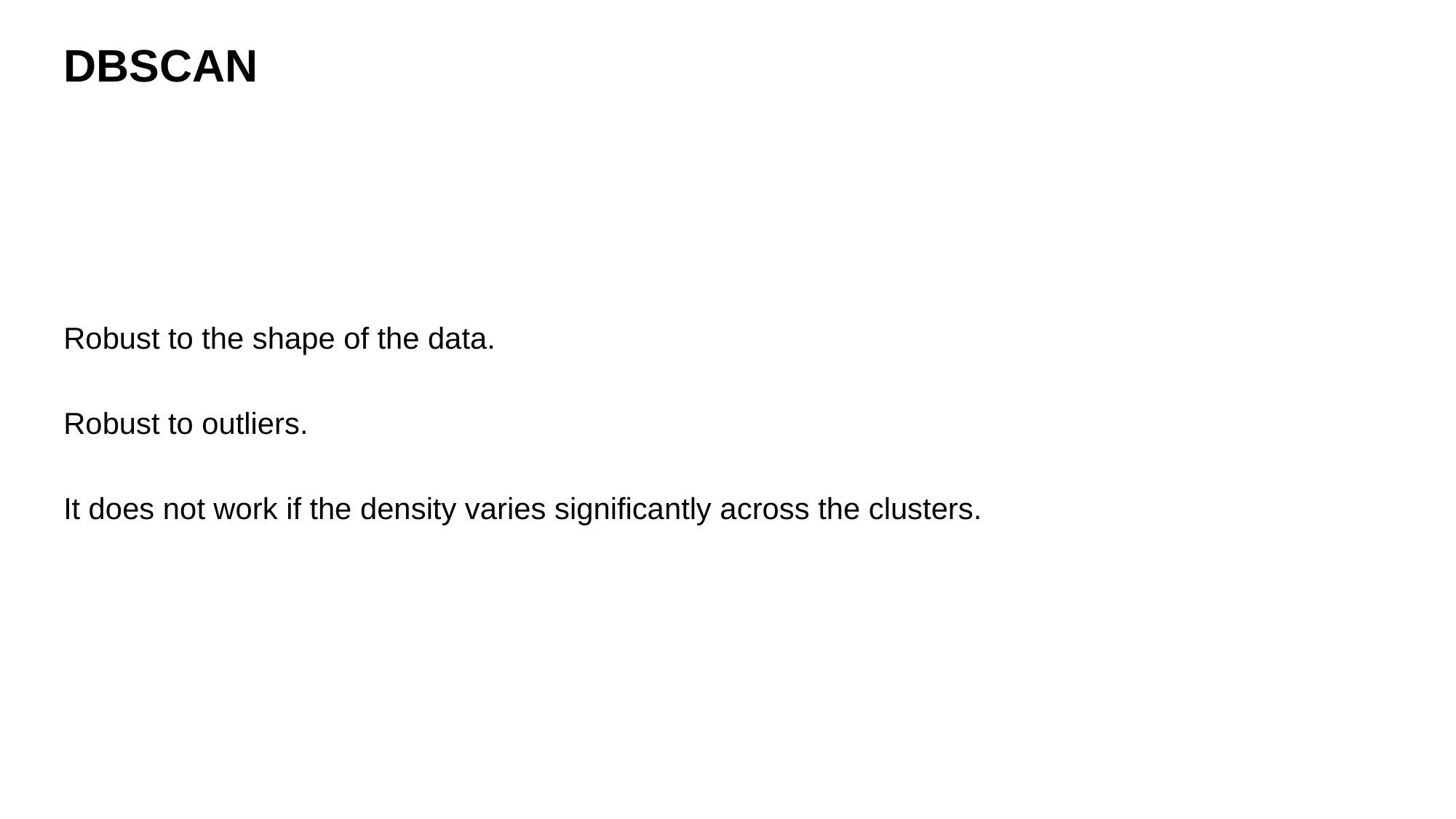

# DBSCAN
Robust to the shape of the data.

Robust to outliers.

It does not work if the density varies significantly across the clusters.